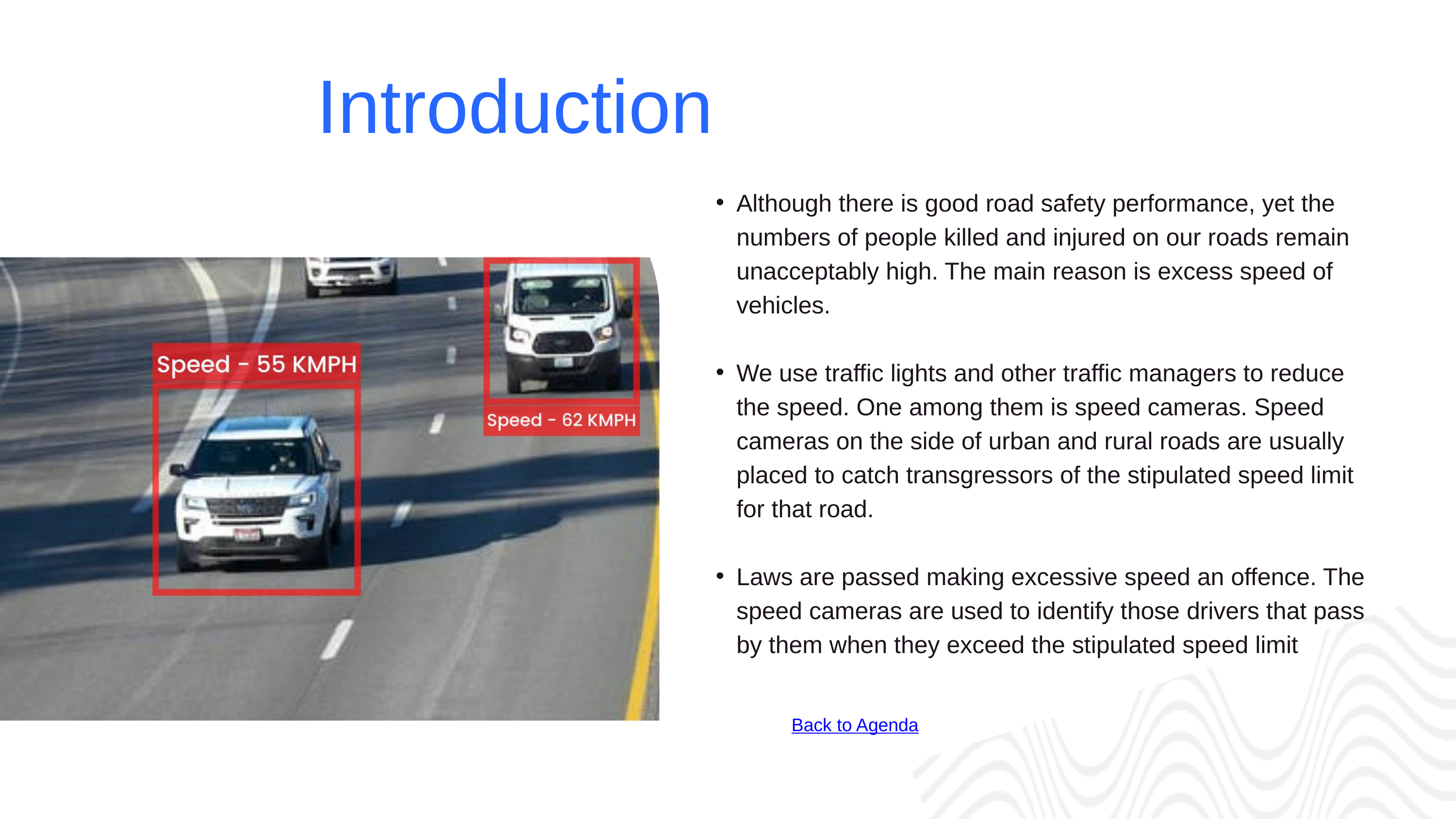

Introduction

Although there is good road safety performance, yet the numbers of people killed and injured on our roads remain unacceptably high. The main reason is excess speed of vehicles.

We use traffic lights and other traffic managers to reduce the speed. One among them is speed cameras. Speed cameras on the side of urban and rural roads are usually placed to catch transgressors of the stipulated speed limit for that road.

Laws are passed making excessive speed an offence. The speed cameras are used to identify those drivers that pass by them when they exceed the stipulated speed limit

Back to Agenda